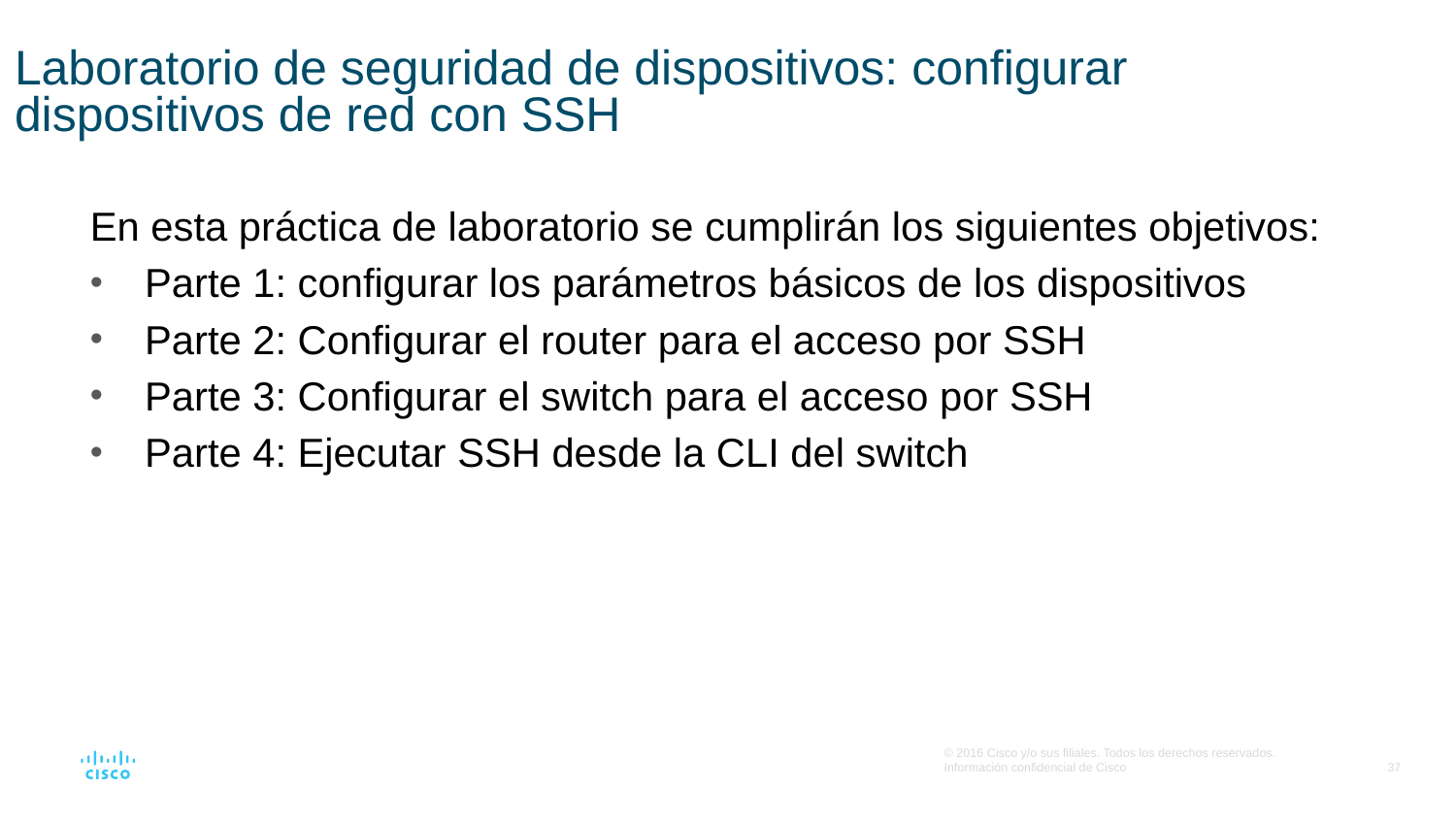

# Laboratorio de seguridad de dispositivos: configurar dispositivos de red con SSH
En esta práctica de laboratorio se cumplirán los siguientes objetivos:
Parte 1: configurar los parámetros básicos de los dispositivos
Parte 2: Configurar el router para el acceso por SSH
Parte 3: Configurar el switch para el acceso por SSH
Parte 4: Ejecutar SSH desde la CLI del switch